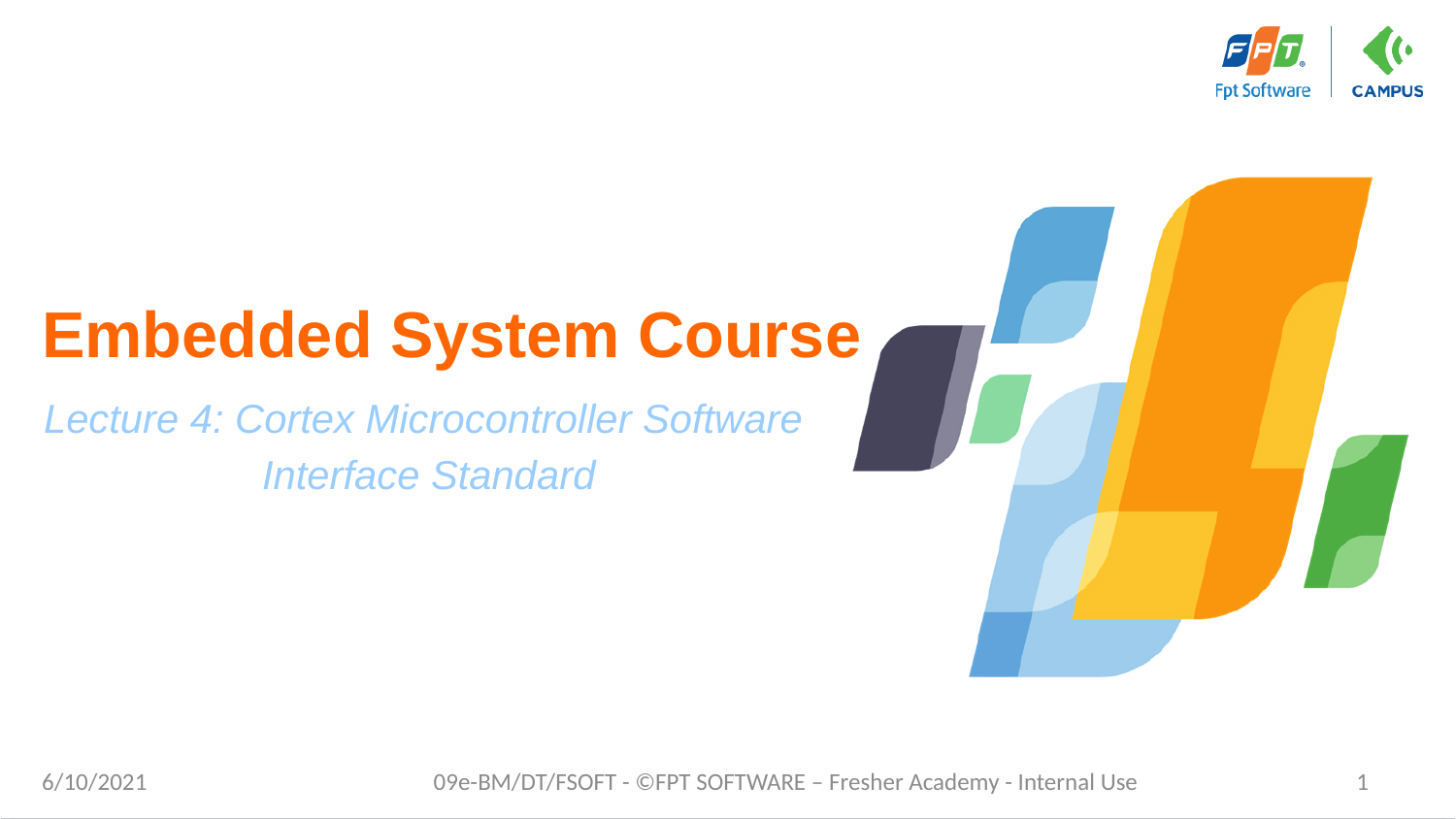

# Embedded System Course
Lecture 4: Cortex Microcontroller Software
Interface Standard
6/10/2021
09e-BM/DT/FSOFT - ©FPT SOFTWARE – Fresher Academy - Internal Use
1